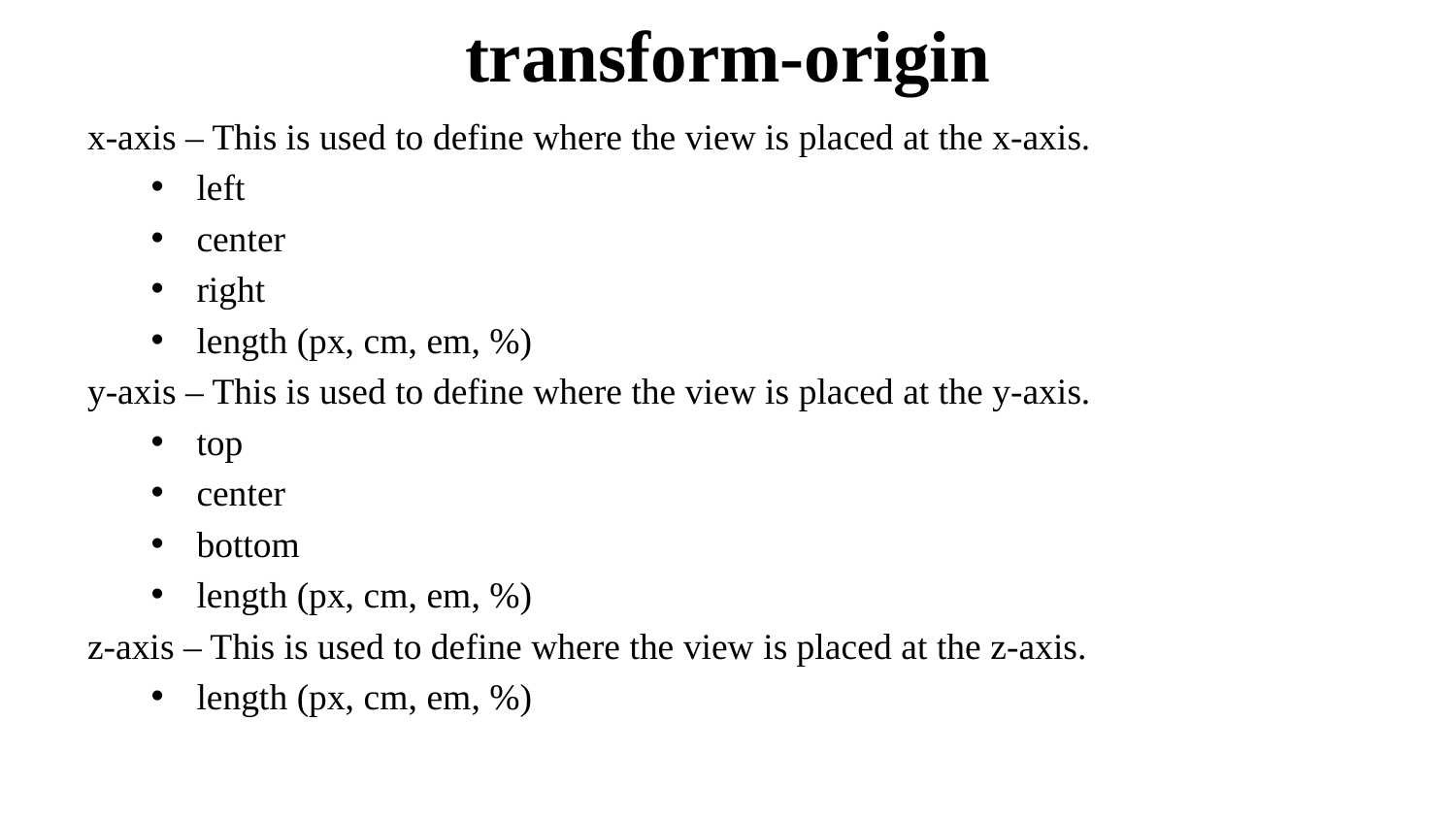

# transform-origin
x-axis – This is used to define where the view is placed at the x-axis.
left
center
right
length (px, cm, em, %)
y-axis – This is used to define where the view is placed at the y-axis.
top
center
bottom
length (px, cm, em, %)
z-axis – This is used to define where the view is placed at the z-axis.
length (px, cm, em, %)